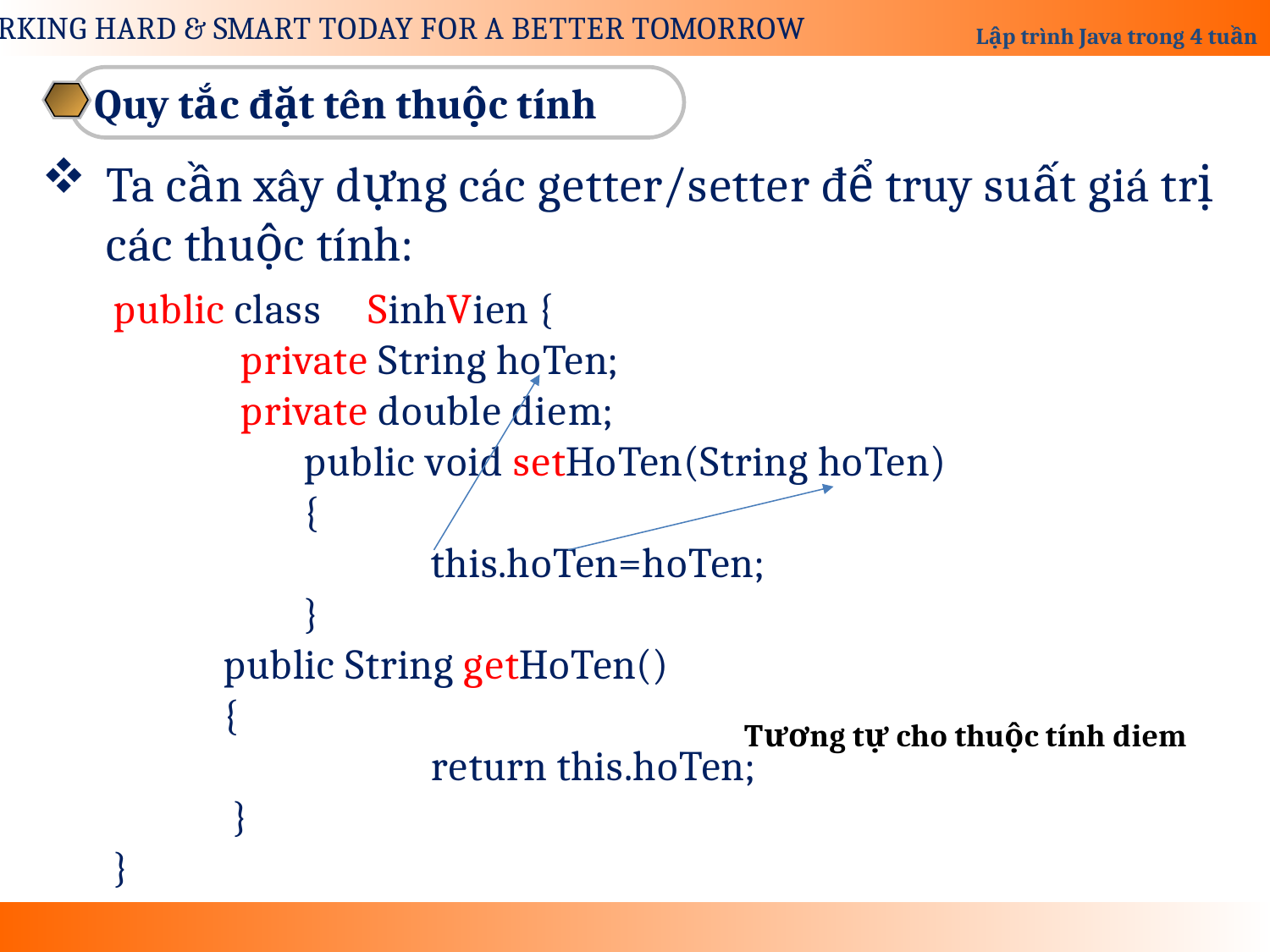

Quy tắc đặt tên thuộc tính

Ta cần xây dựng các getter/setter để truy suất giá trị các thuộc tính:
public class	SinhVien {
	private String hoTen;
	private double diem;
	public void setHoTen(String hoTen)
	{
		this.hoTen=hoTen;
	}
     public String getHoTen()
     {
		return this.hoTen;
      }
}
Tương tự cho thuộc tính diem